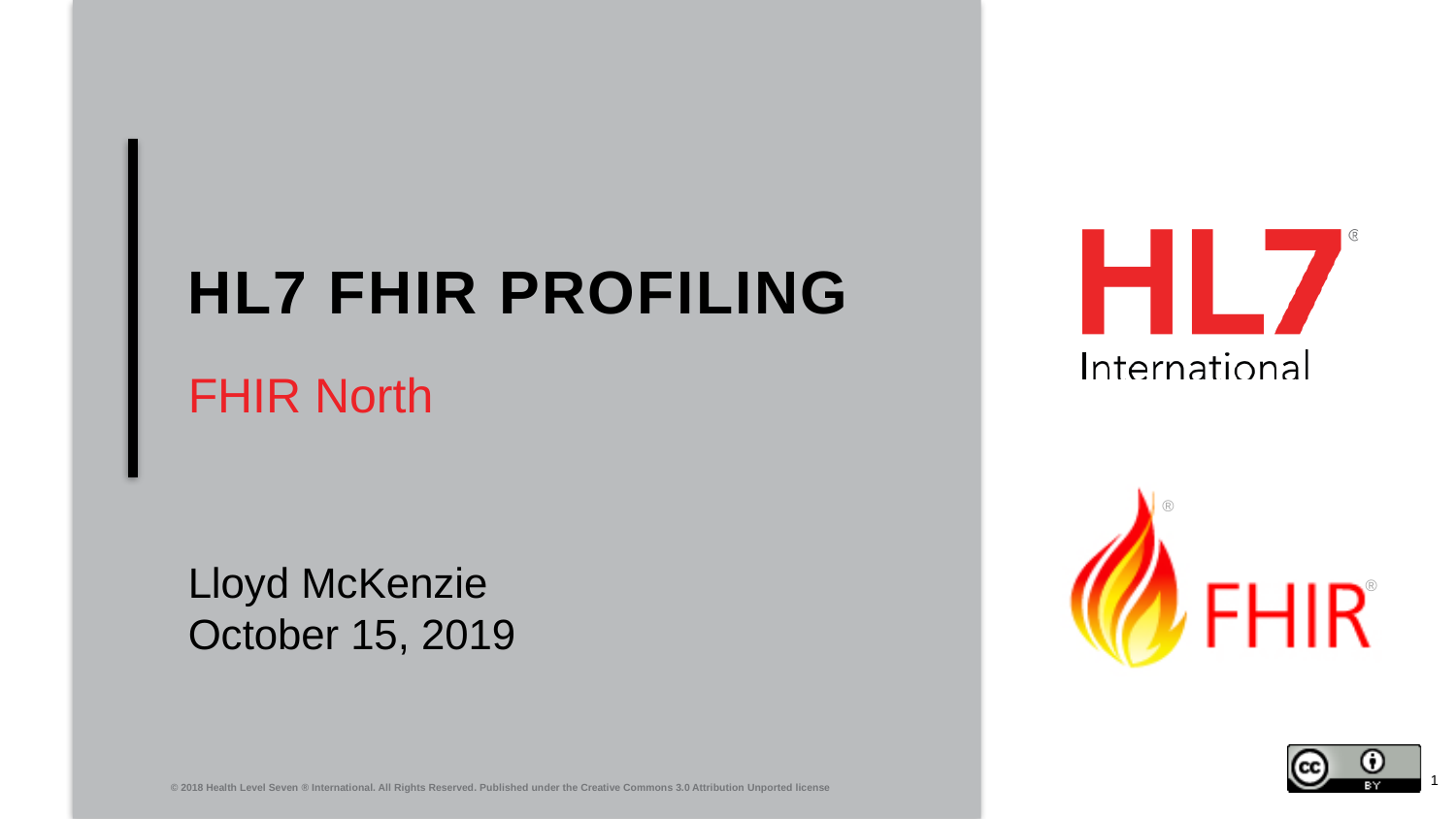

# HL7 FHIR PROFILING
FHIR North
Lloyd McKenzie
October 15, 2019
1
© 2018 Health Level Seven ® International. All Rights Reserved. Published under the Creative Commons 3.0 Attribution Unported license